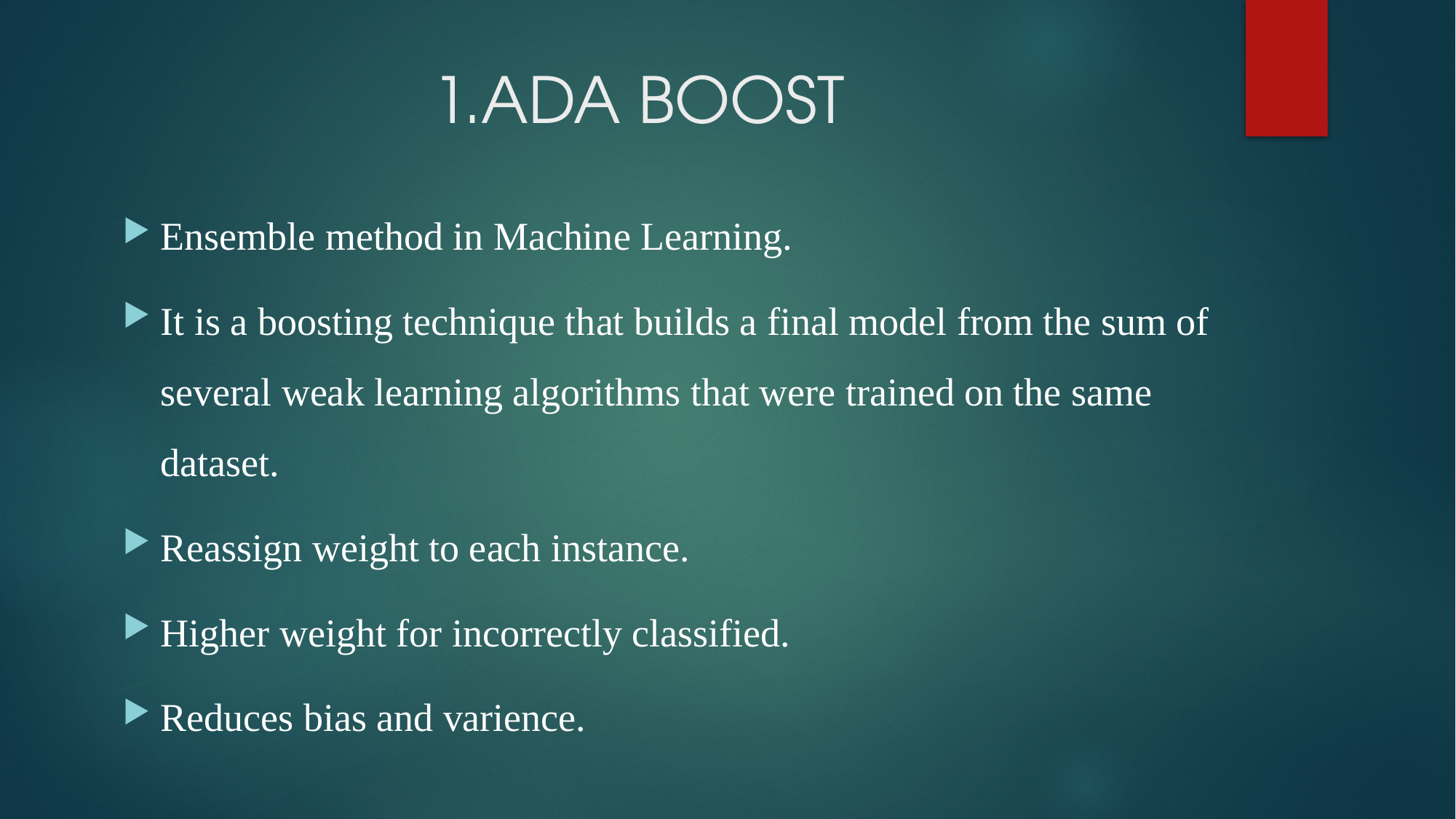

# 1.ADA BOOST
Ensemble method in Machine Learning.
It is a boosting technique that builds a final model from the sum of several weak learning algorithms that were trained on the same dataset.
Reassign weight to each instance.
Higher weight for incorrectly classified.
Reduces bias and varience.